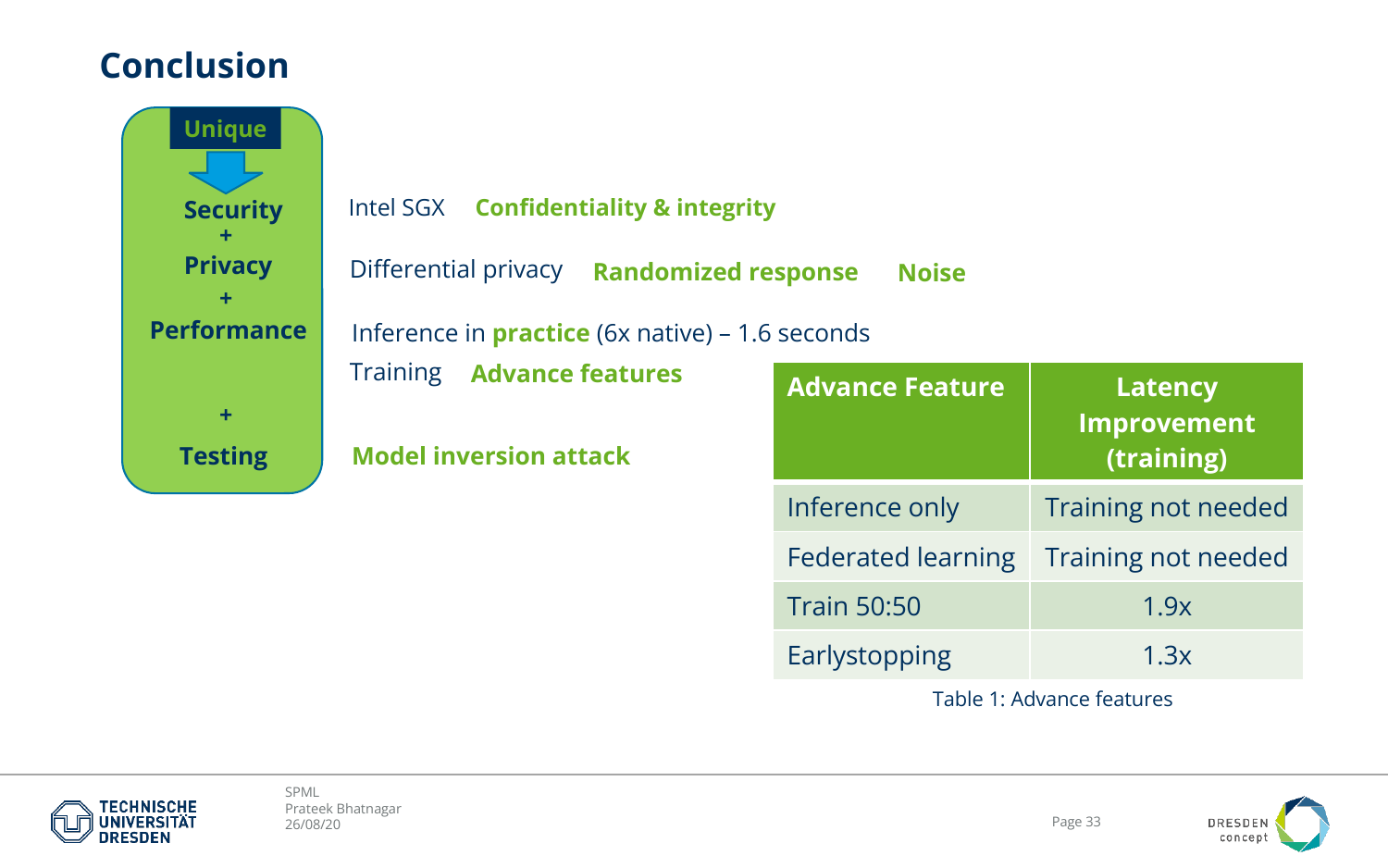

# Conclusion

Unique

Intel SGX
Confidentiality & integrity
Security
+
Privacy
Differential privacy
Randomized response
Noise
+
Performance
Inference in practice (6x native) – 1.6 seconds
Training
Advance features
| Advance Feature | Latency Improvement (training) |
| --- | --- |
| Inference only | Training not needed |
| Federated learning | Training not needed |
| Train 50:50 | 1.9x |
| Earlystopping | 1.3x |
+
Model inversion attack
Testing
Table 1: Advance features